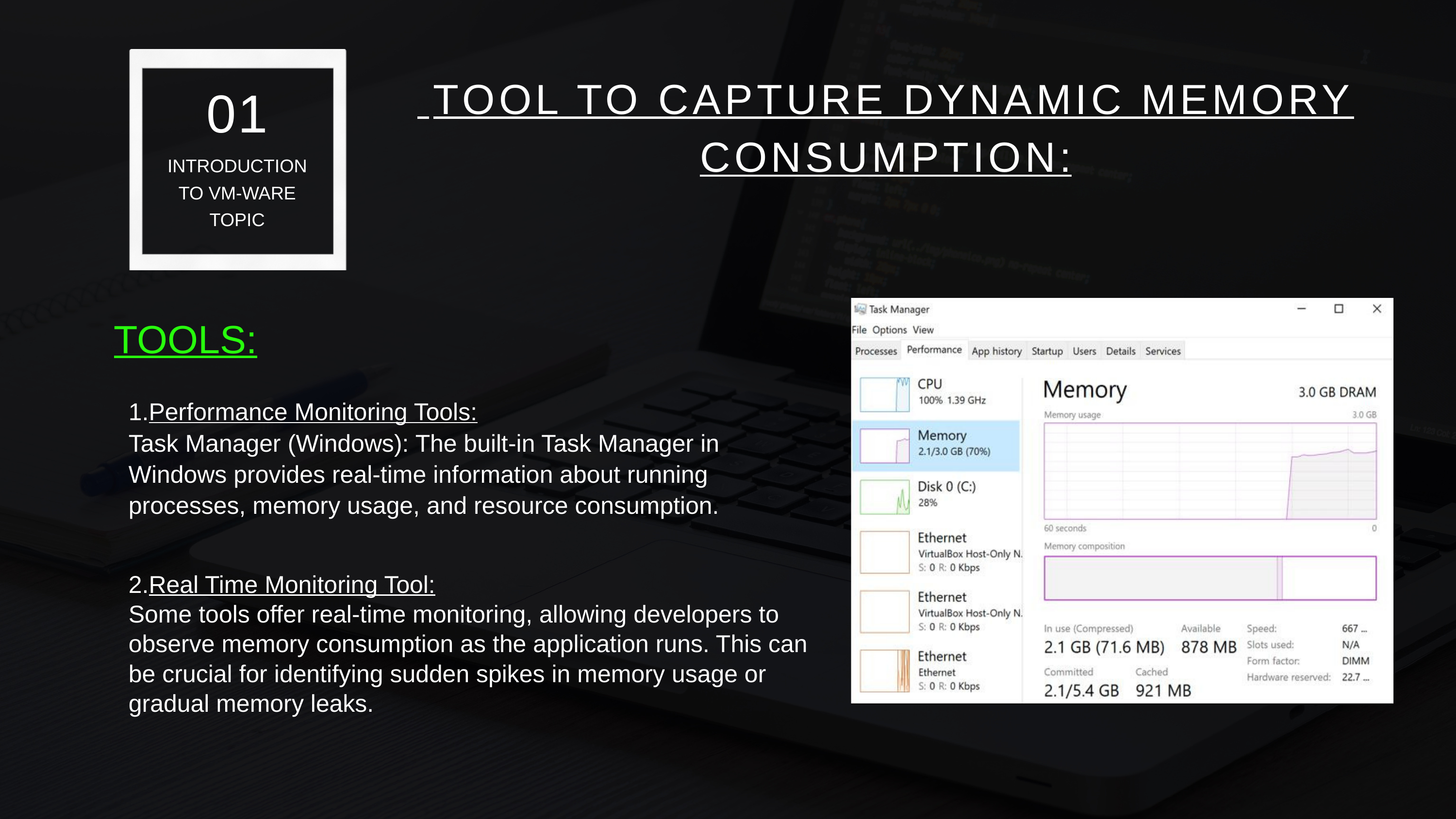

TOOL TO CAPTURE DYNAMIC MEMORY CONSUMPTION:
01
INTRODUCTION TO VM-WARE TOPIC

TOOLS:
1.Performance Monitoring Tools:
Task Manager (Windows): The built-in Task Manager in Windows provides real-time information about running processes, memory usage, and resource consumption.

2.Real Time Monitoring Tool:
Some tools offer real-time monitoring, allowing developers to observe memory consumption as the application runs. This can be crucial for identifying sudden spikes in memory usage or gradual memory leaks.